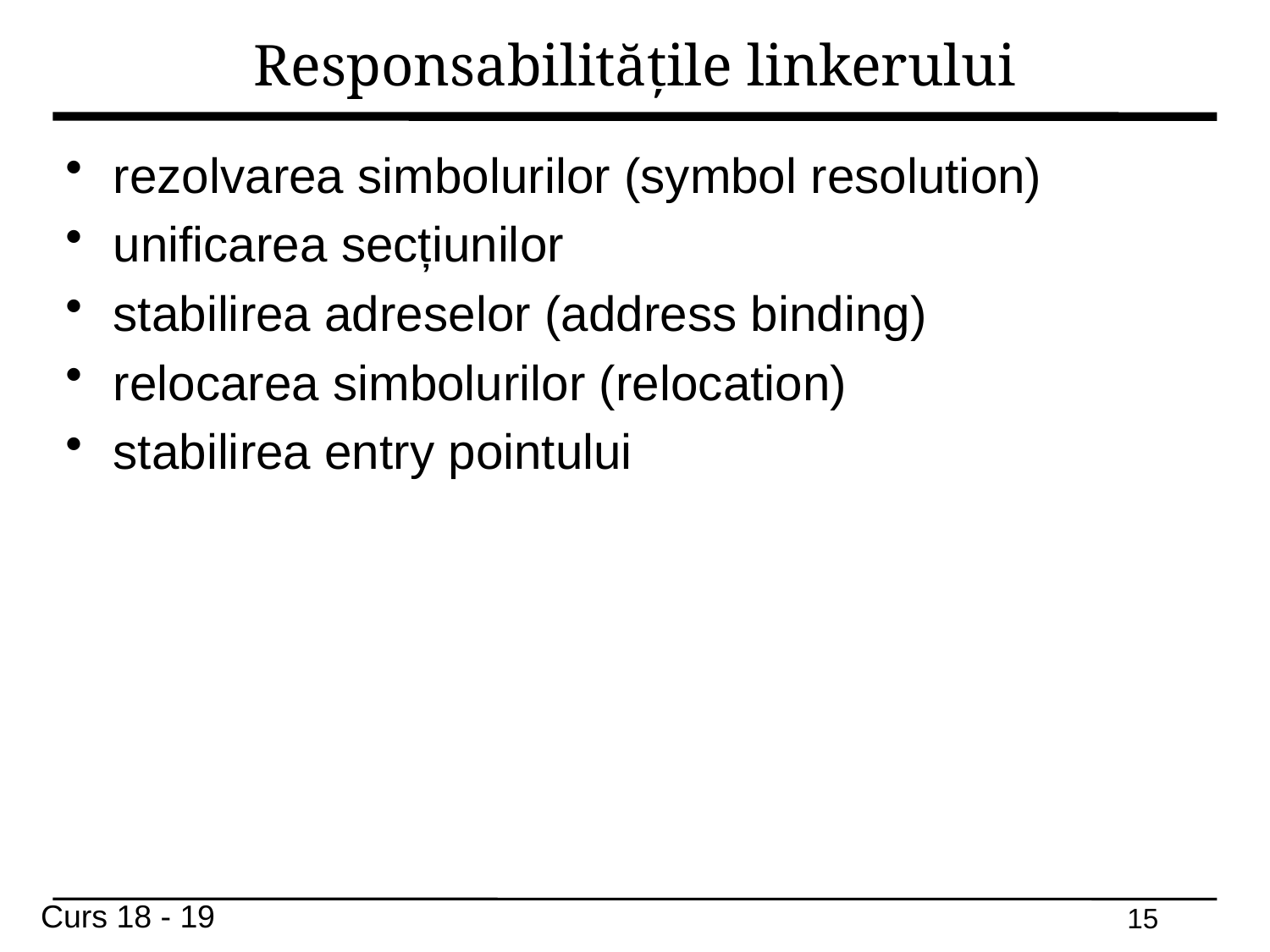

# Responsabilitățile linkerului
rezolvarea simbolurilor (symbol resolution)
unificarea secțiunilor
stabilirea adreselor (address binding)
relocarea simbolurilor (relocation)
stabilirea entry pointului